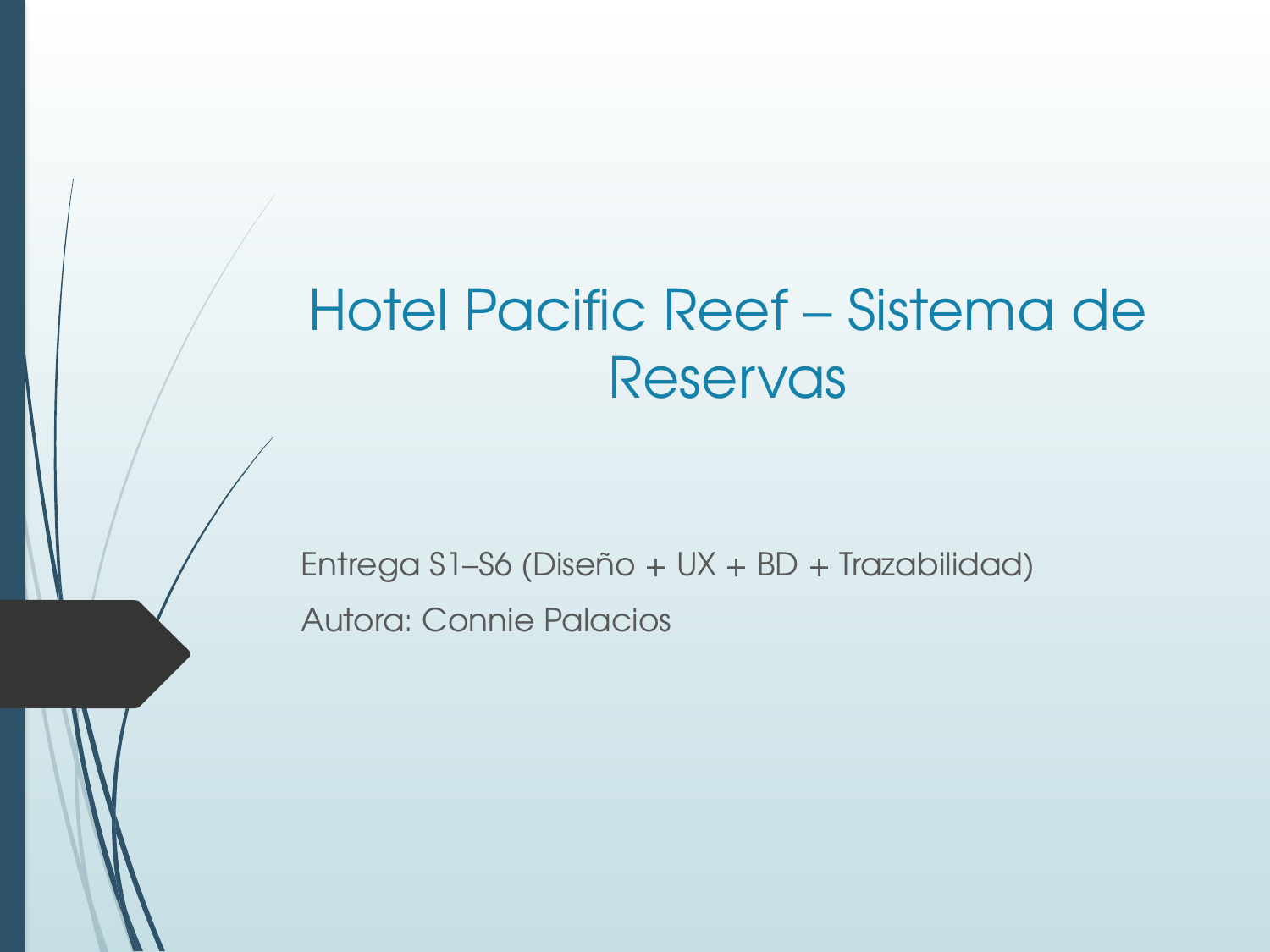

# Hotel Pacific Reef – Sistema de Reservas
Entrega S1–S6 (Diseño + UX + BD + Trazabilidad)
Autora: Connie Palacios